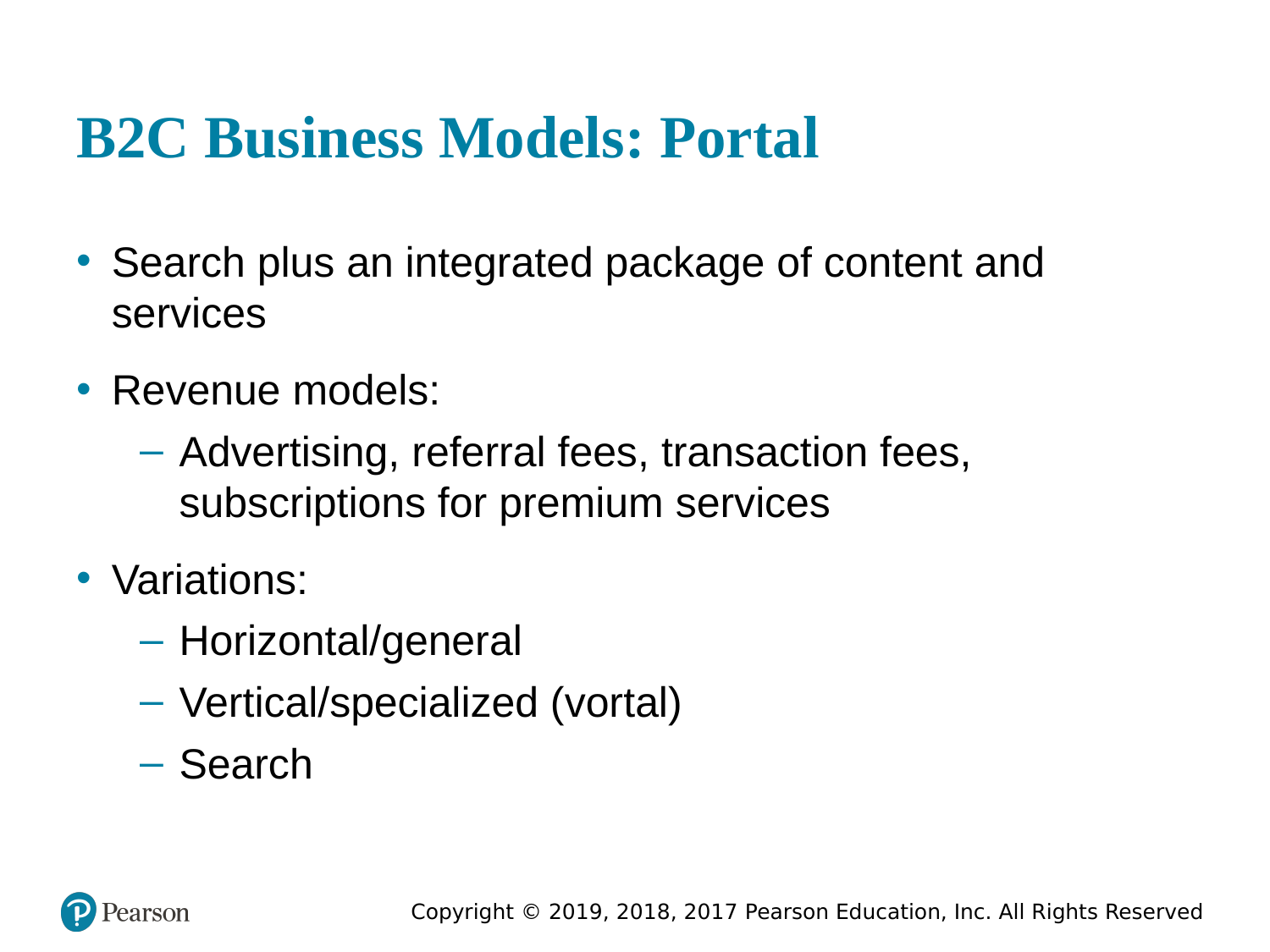

# B2C Business Models: Portal
Search plus an integrated package of content and services
Revenue models:
Advertising, referral fees, transaction fees, subscriptions for premium services
Variations:
Horizontal/general
Vertical/specialized (vortal)
Search